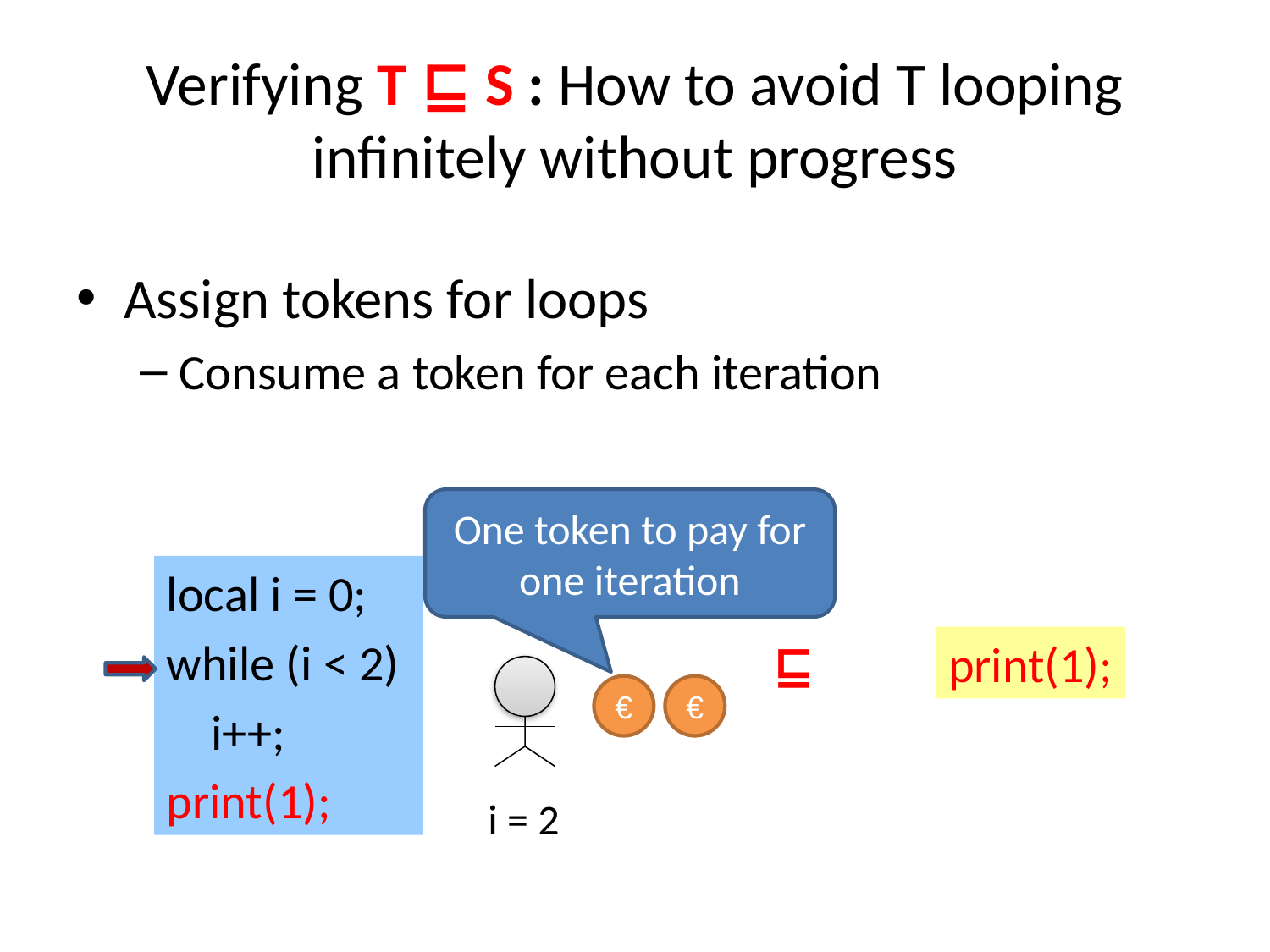

# Verifying T ⊑ S : How to avoid T looping infinitely without progress
Assign tokens for loops
Consume a token for each iteration
One token to pay for one iteration
local i = 0;
while (i < 2)
    i++;
print(1);
⊑
print(1);

€
€
i = 1
i = 2
i = 0